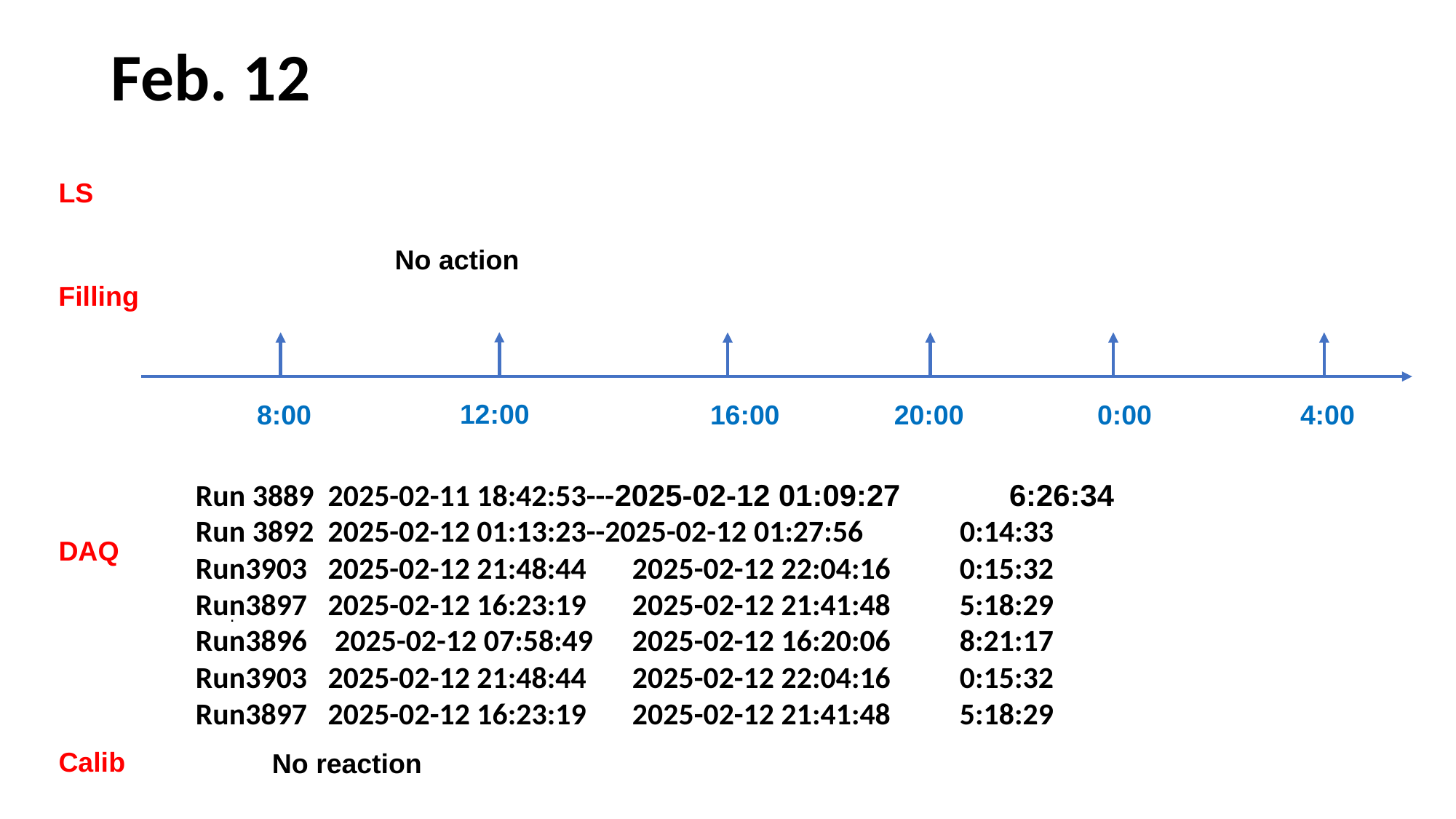

# Feb. 12
LS
No action
Filling
12:00
16:00
20:00
0:00
8:00
4:00
Run 3889  2025-02-11 18:42:53---2025-02-12 01:09:27             6:26:34
Run 3892  2025-02-12 01:13:23--2025-02-12 01:27:56              0:14:33
Run3903   2025-02-12 21:48:44	2025-02-12 22:04:16	0:15:32
Run3897   2025-02-12 16:23:19	2025-02-12 21:41:48	5:18:29
Run3896    2025-02-12 07:58:49	2025-02-12 16:20:06	8:21:17
Run3903   2025-02-12 21:48:44	2025-02-12 22:04:16	0:15:32
Run3897   2025-02-12 16:23:19	2025-02-12 21:41:48	5:18:29

DAQ
.
Calib
No reaction